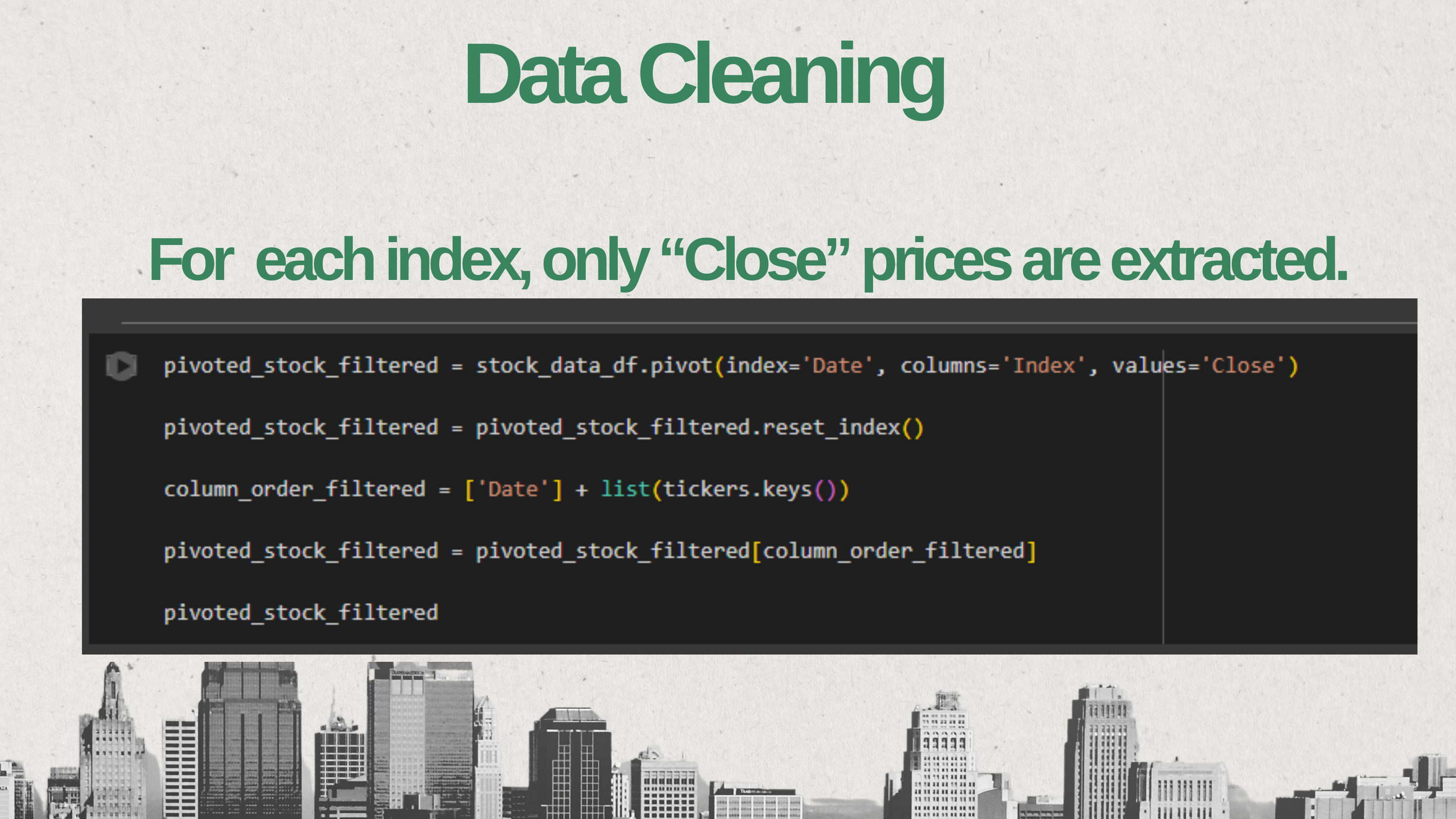

Data Cleaning
For  each index, only “Close” prices are extracted.